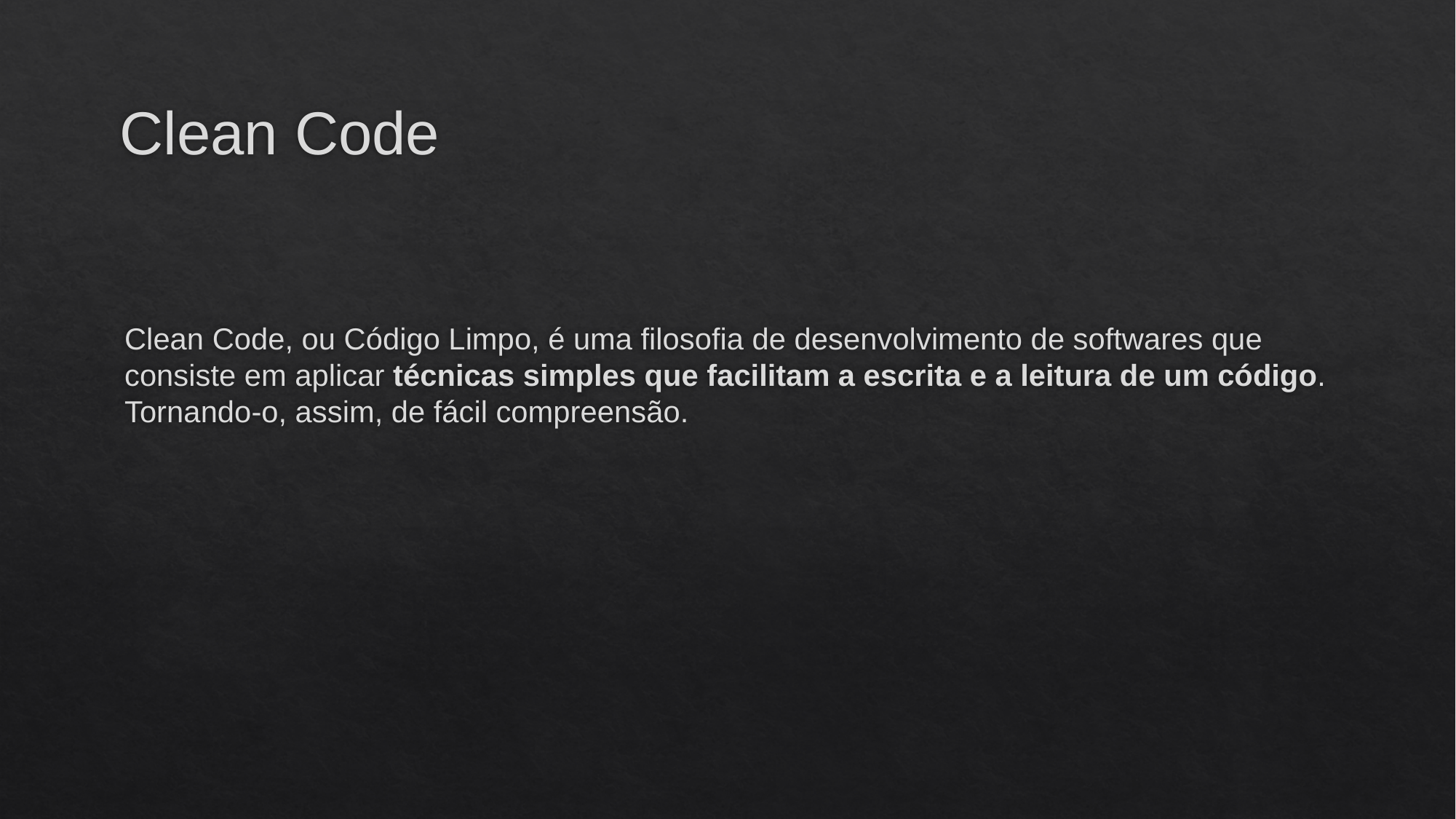

# Clean Code
Clean Code, ou Código Limpo, é uma filosofia de desenvolvimento de softwares que consiste em aplicar técnicas simples que facilitam a escrita e a leitura de um código. Tornando-o, assim, de fácil compreensão.